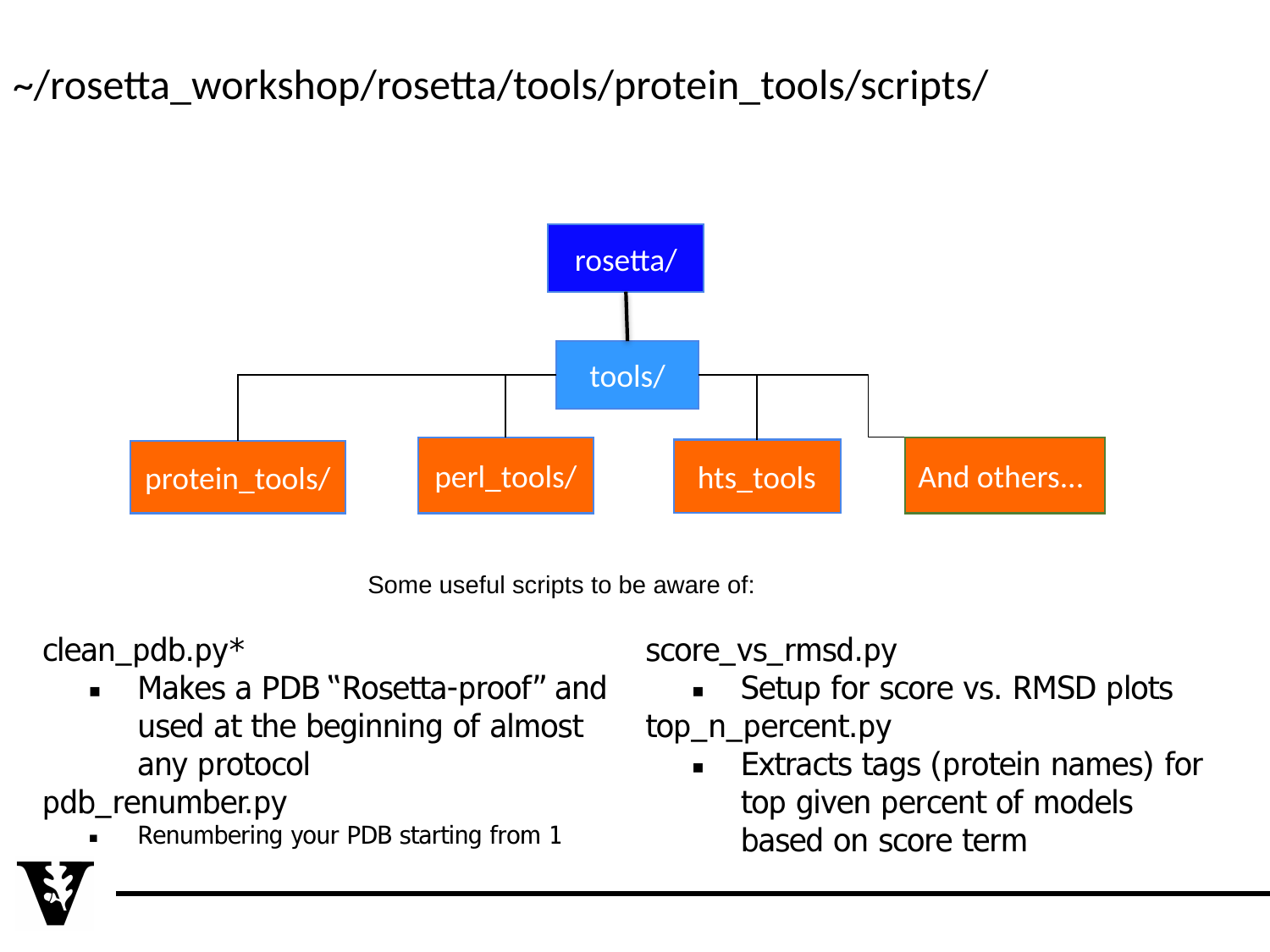

~/rosetta_workshop/rosetta/tools/protein_tools/scripts/
rosetta/
tools/
perl_tools/
hts_tools
protein_tools/
And others...
Some useful scripts to be aware of:
clean_pdb.py*
Makes a PDB “Rosetta-proof” and used at the beginning of almost any protocol
pdb_renumber.py
Renumbering your PDB starting from 1

score_vs_rmsd.py
Setup for score vs. RMSD plots
top_n_percent.py
Extracts tags (protein names) for top given percent of models based on score term